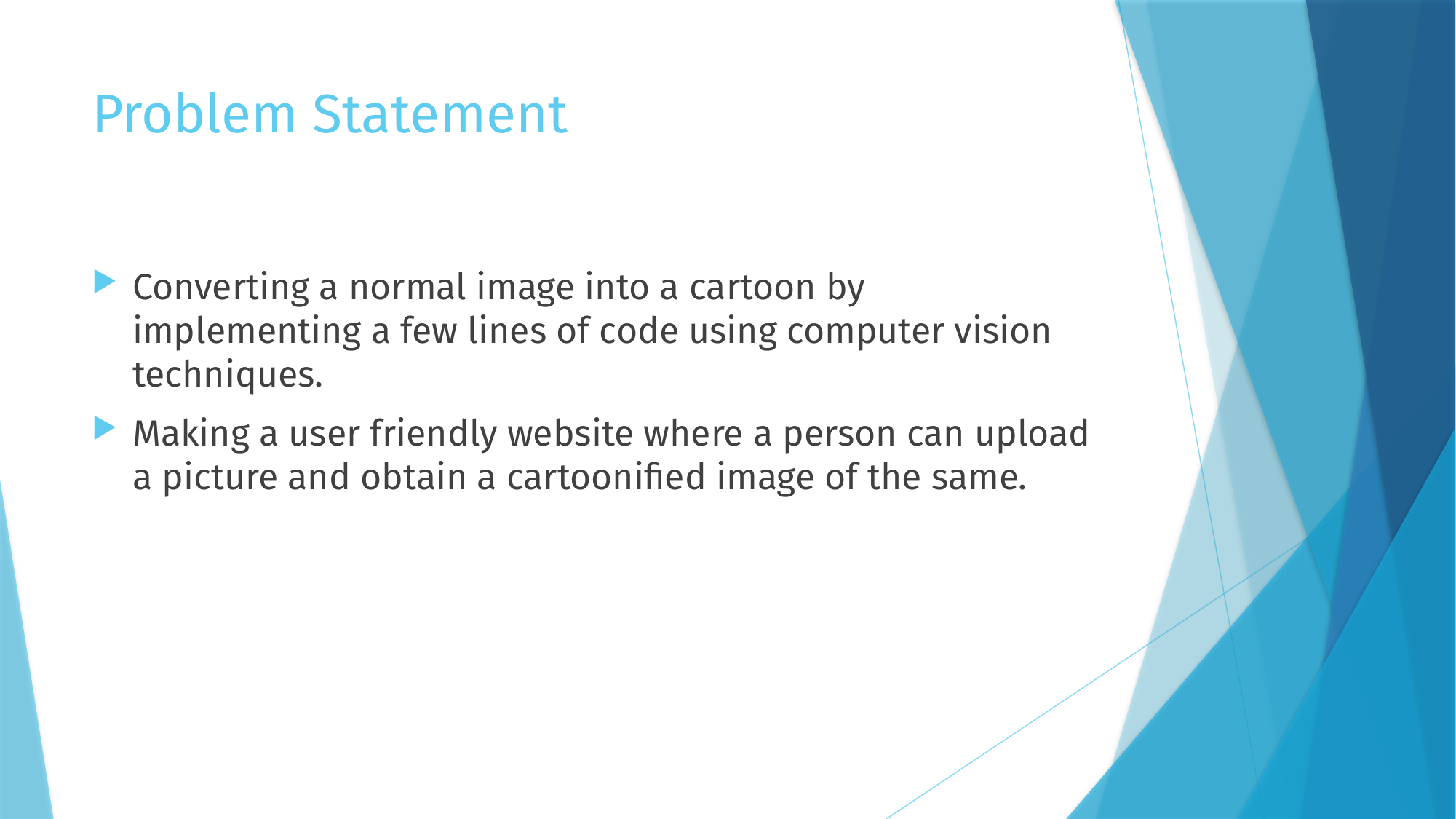

# Problem Statement
Converting a normal image into a cartoon by implementing a few lines of code using computer vision techniques.
Making a user friendly website where a person can upload a picture and obtain a cartoonified image of the same.